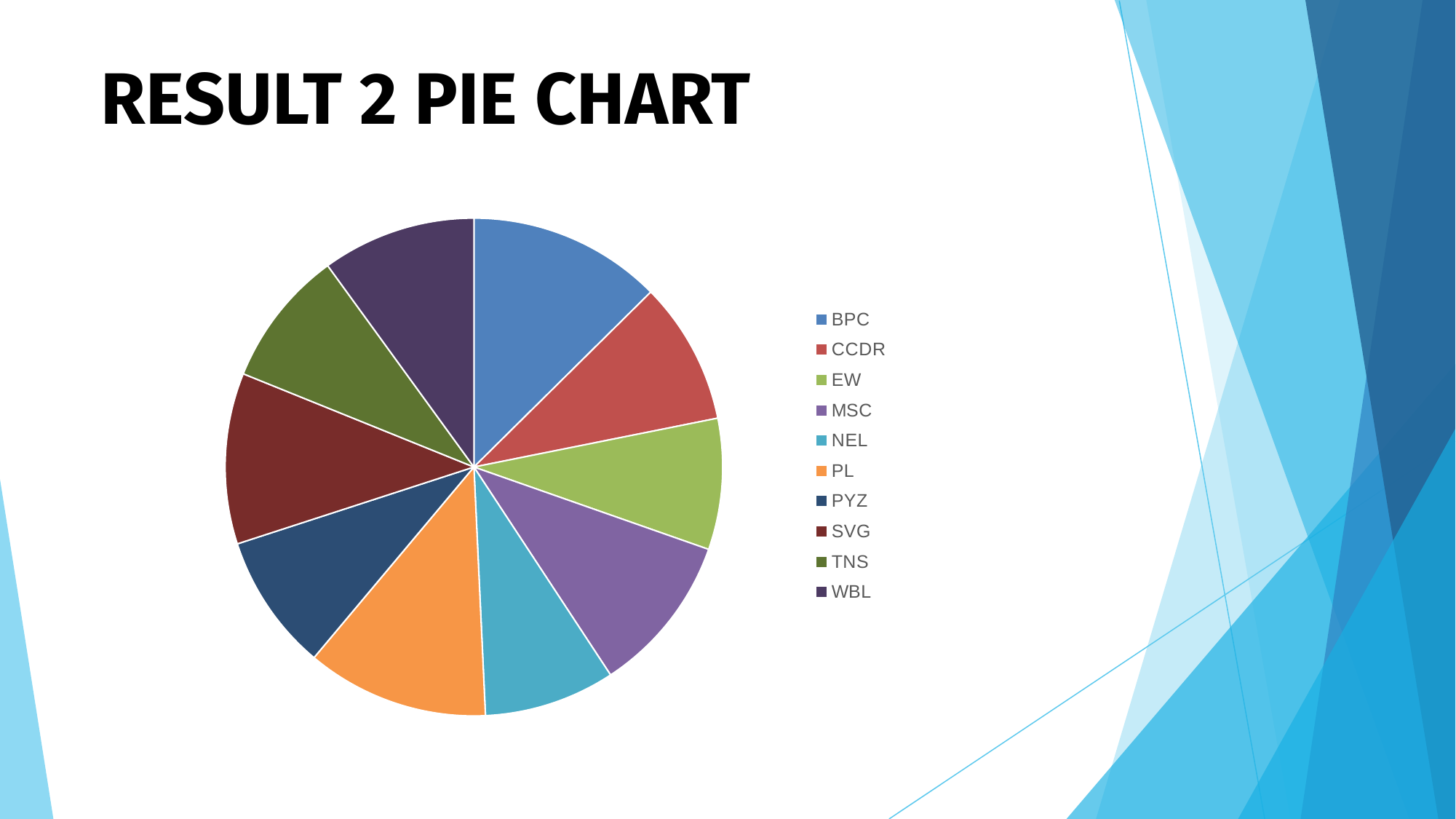

# RESULT 2 PIE CHART

### Chart

| Category |  |  |  |
|---|---|---|---|
| BPC | 34.0 | 80.0 | 189.0 |
| CCDR | 25.0 | 89.0 | 186.0 |
| EW | 23.0 | 78.0 | 201.0 |
| MSC | 28.0 | 76.0 | 192.0 |
| NEL | 23.0 | 73.0 | 208.0 |
| PL | 32.0 | 68.0 | 201.0 |
| PYZ | 24.0 | 85.0 | 190.0 |
| SVG | 30.0 | 78.0 | 196.0 |
| TNS | 24.0 | 75.0 | 198.0 |
| WBL | 27.0 | 79.0 | 188.0 |